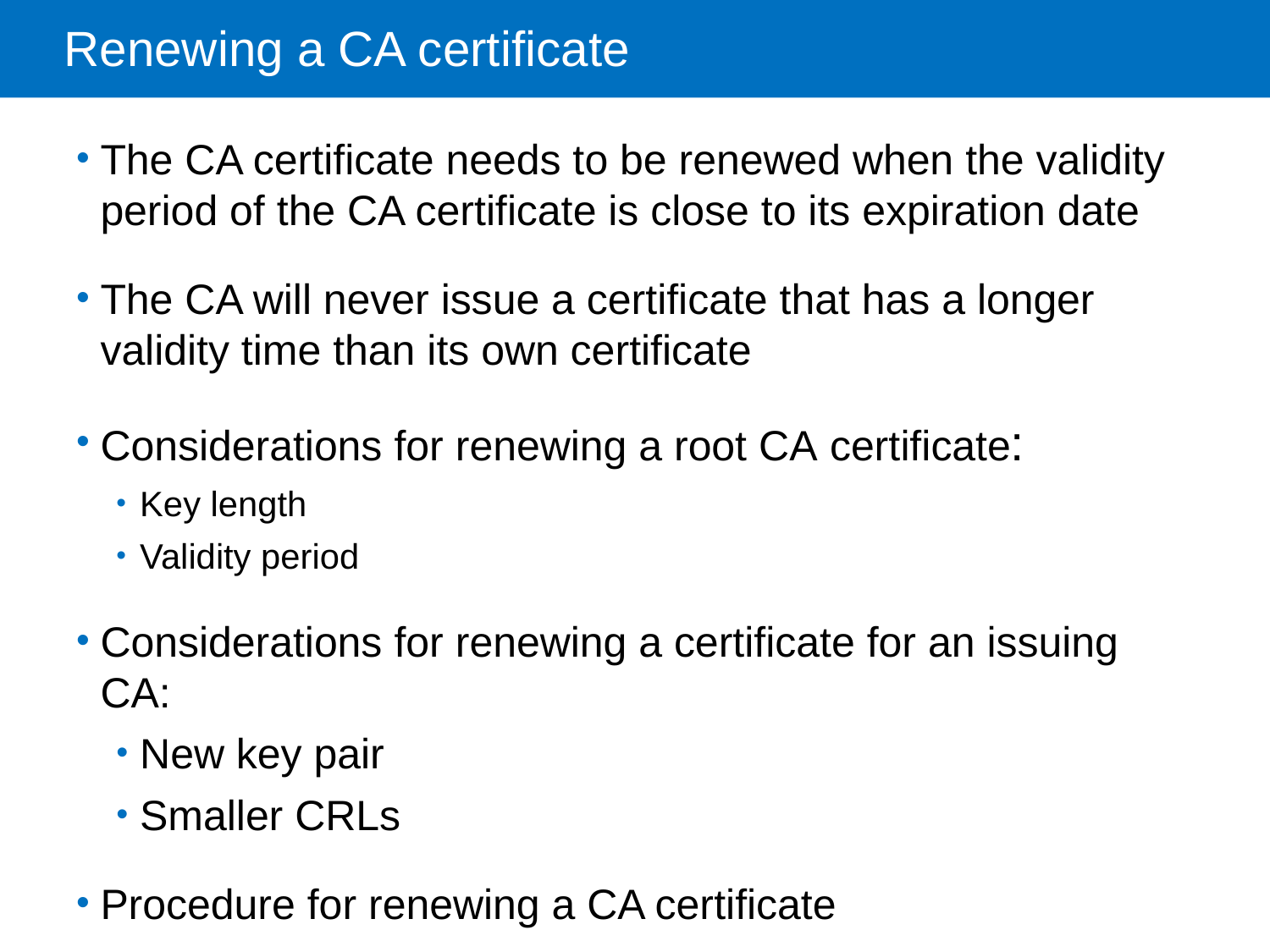

# Renewing a CA certificate
The CA certificate needs to be renewed when the validity period of the CA certificate is close to its expiration date

The CA will never issue a certificate that has a longer validity time than its own certificate

Considerations for renewing a root CA certificate:
Key length
Validity period

Considerations for renewing a certificate for an issuing CA:
New key pair
Smaller CRLs

Procedure for renewing a CA certificate